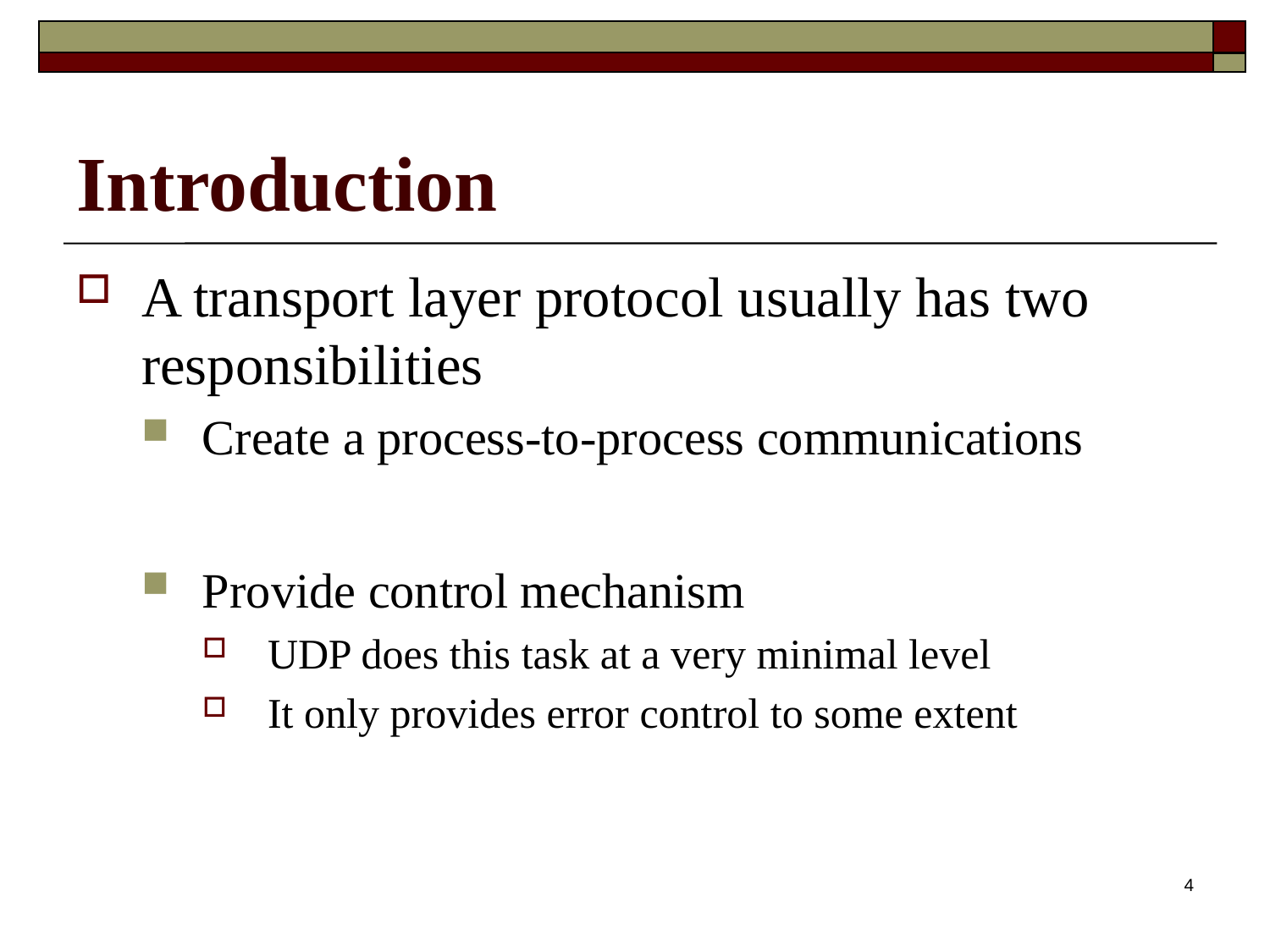

# Introduction
A transport layer protocol usually has two responsibilities
Create a process-to-process communications

Provide control mechanism
UDP does this task at a very minimal level
It only provides error control to some extent

4